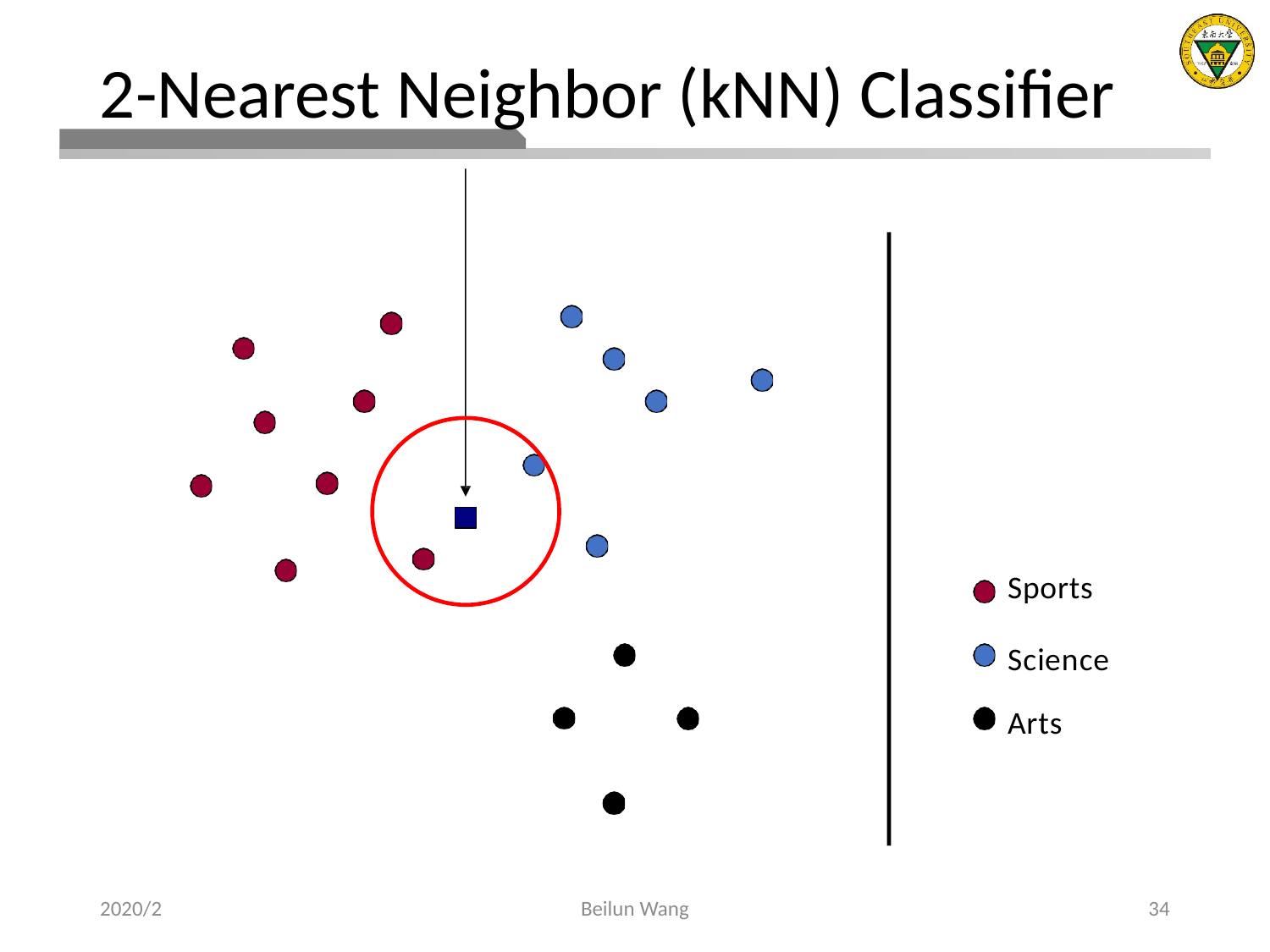

# 2-Nearest Neighbor (kNN) Classifier

Sports

Science
Arts

2020/2
Beilun Wang
34